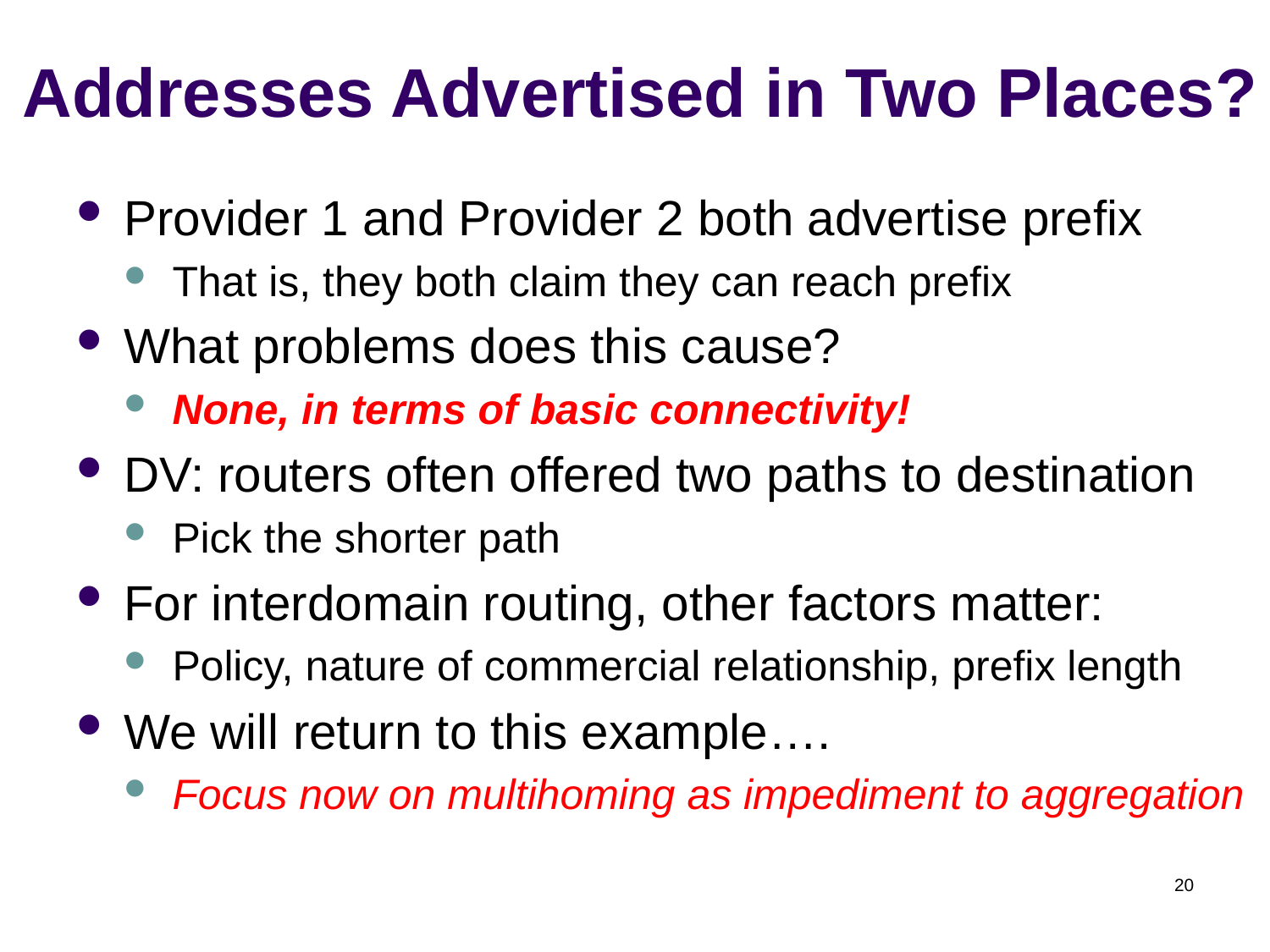

# Addresses Advertised in Two Places?
Provider 1 and Provider 2 both advertise prefix
That is, they both claim they can reach prefix
What problems does this cause?
None, in terms of basic connectivity!
DV: routers often offered two paths to destination
Pick the shorter path
For interdomain routing, other factors matter:
Policy, nature of commercial relationship, prefix length
We will return to this example….
Focus now on multihoming as impediment to aggregation
20